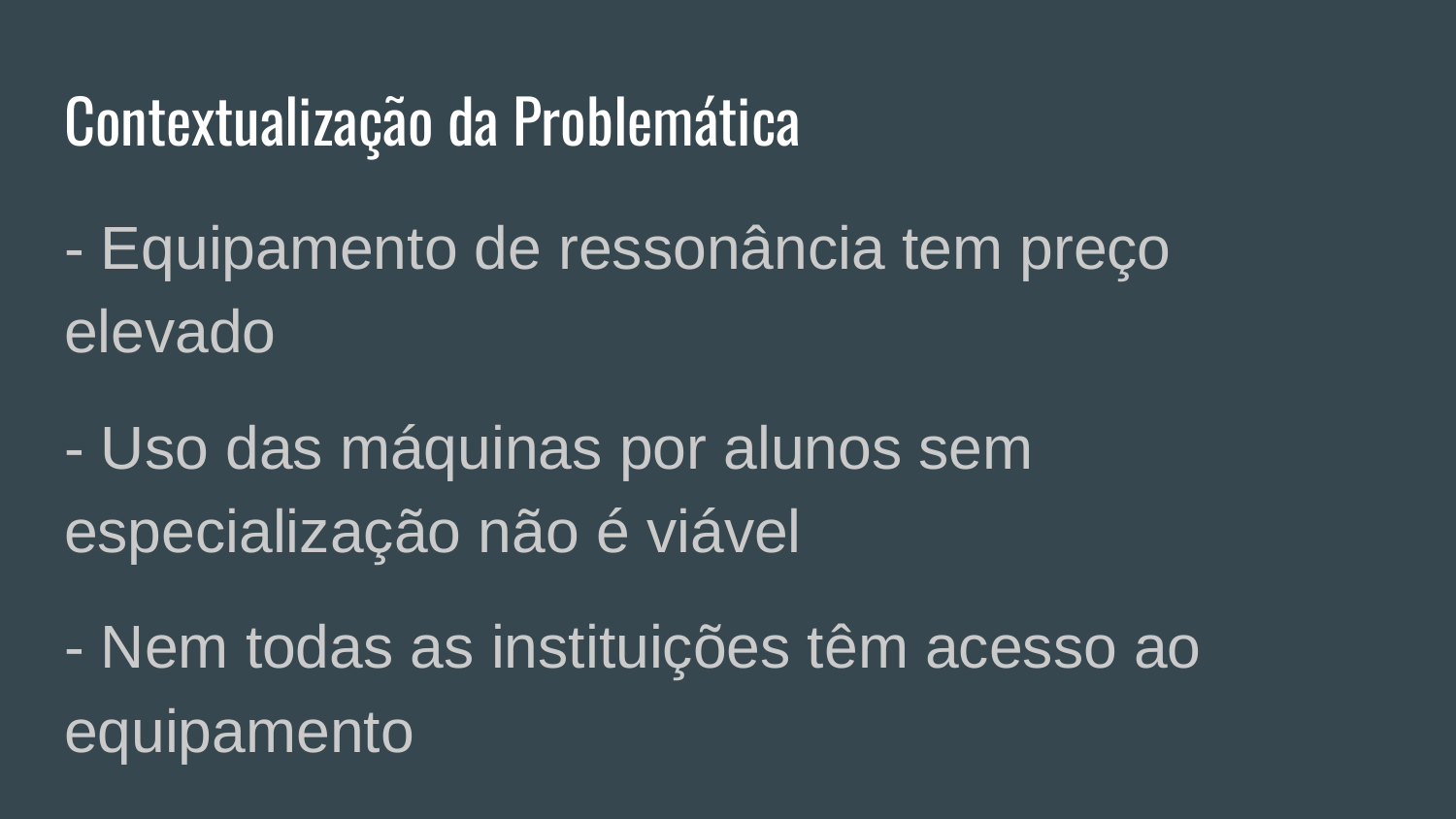

# Contextualização da Problemática

- Equipamento de ressonância tem preço elevado
- Uso das máquinas por alunos sem especialização não é viável
- Nem todas as instituições têm acesso ao equipamento